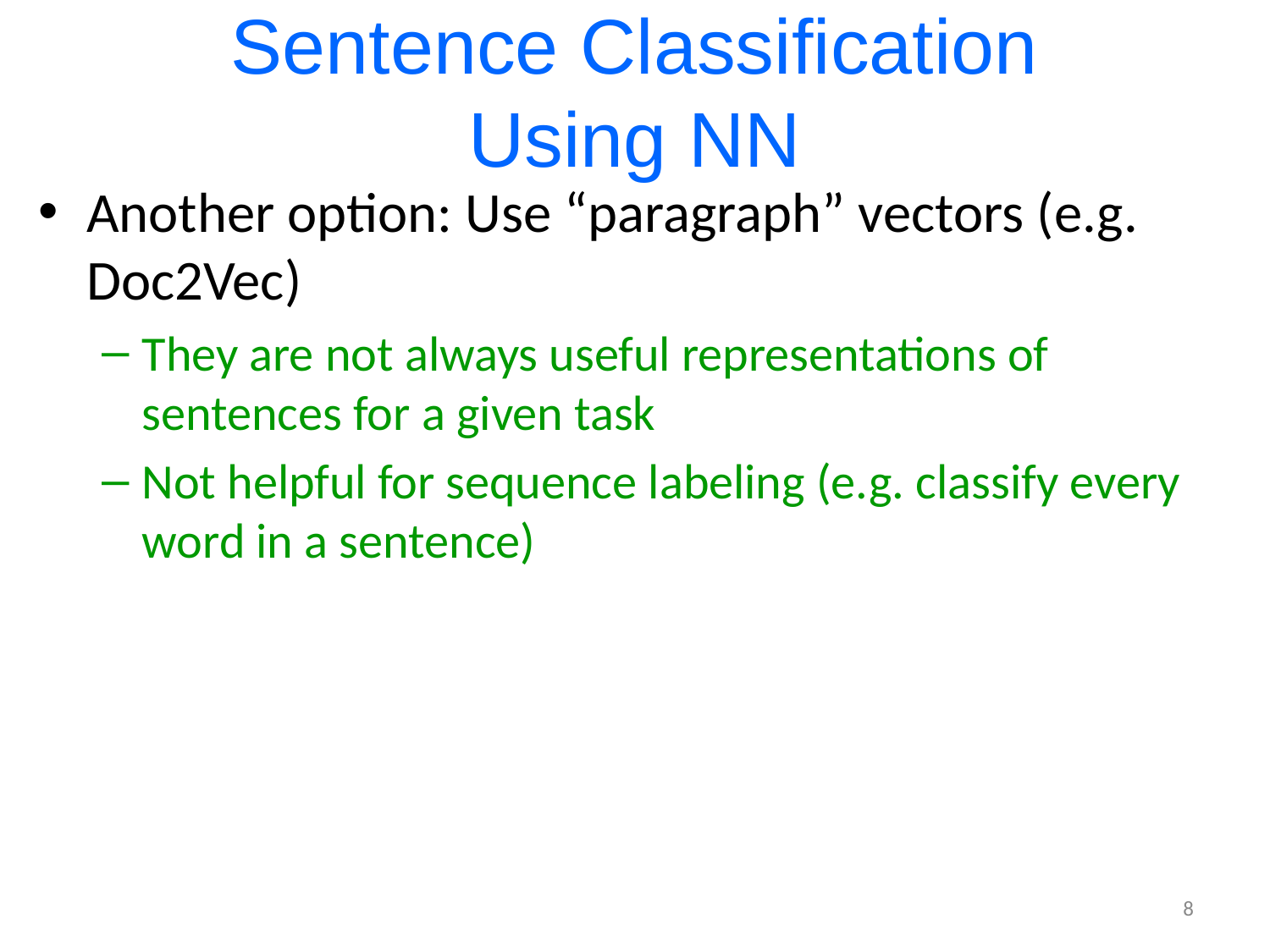

# Sentence Classification Using NN
Another option: Use “paragraph” vectors (e.g. Doc2Vec)
They are not always useful representations of sentences for a given task
Not helpful for sequence labeling (e.g. classify every word in a sentence)

8